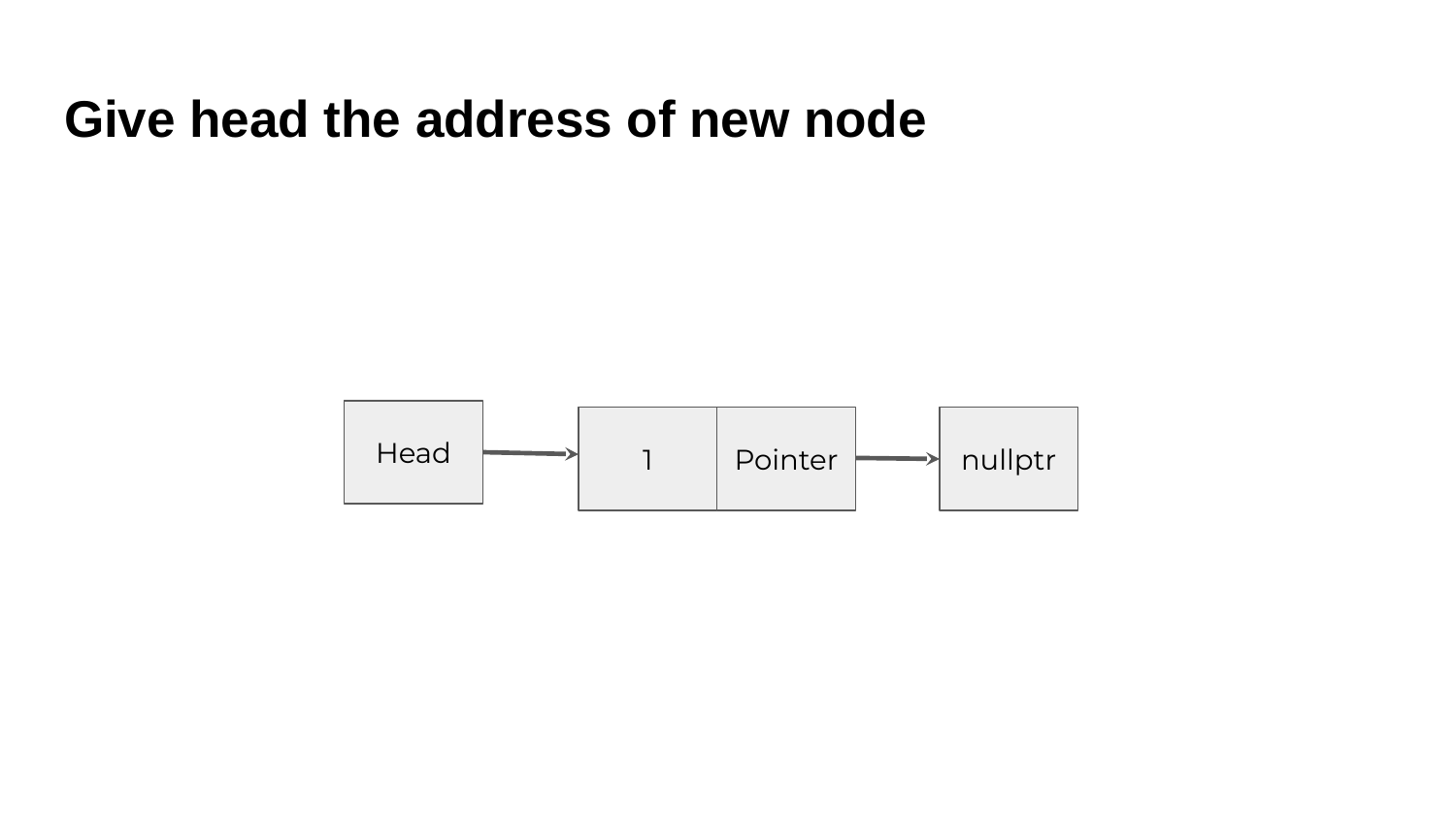

# Give head the address of new node
Head
1
Pointer
nullptr